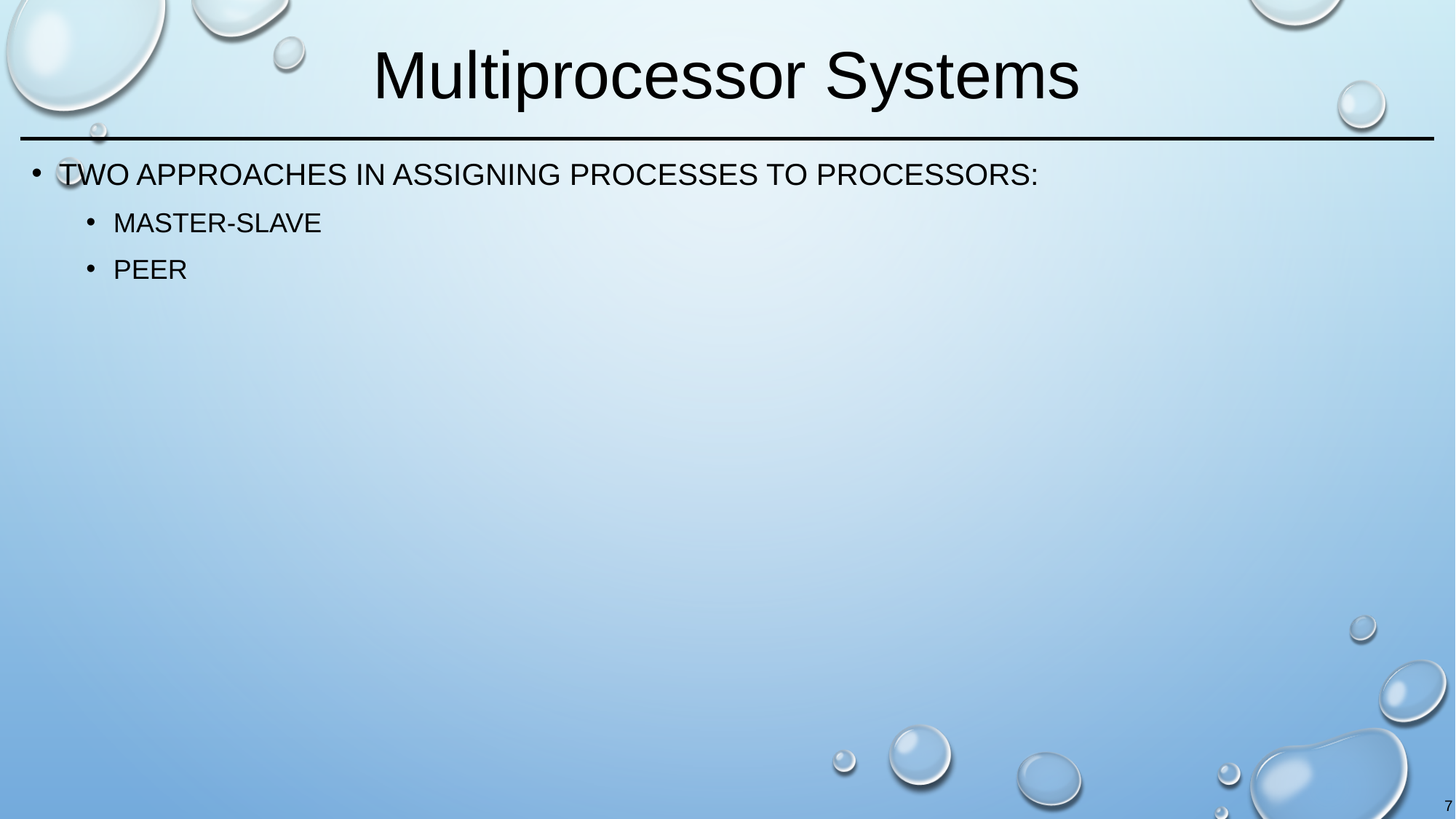

# Multiprocessor Systems
Two approaches in assigning processes to processors:
Master-slave
Peer
7